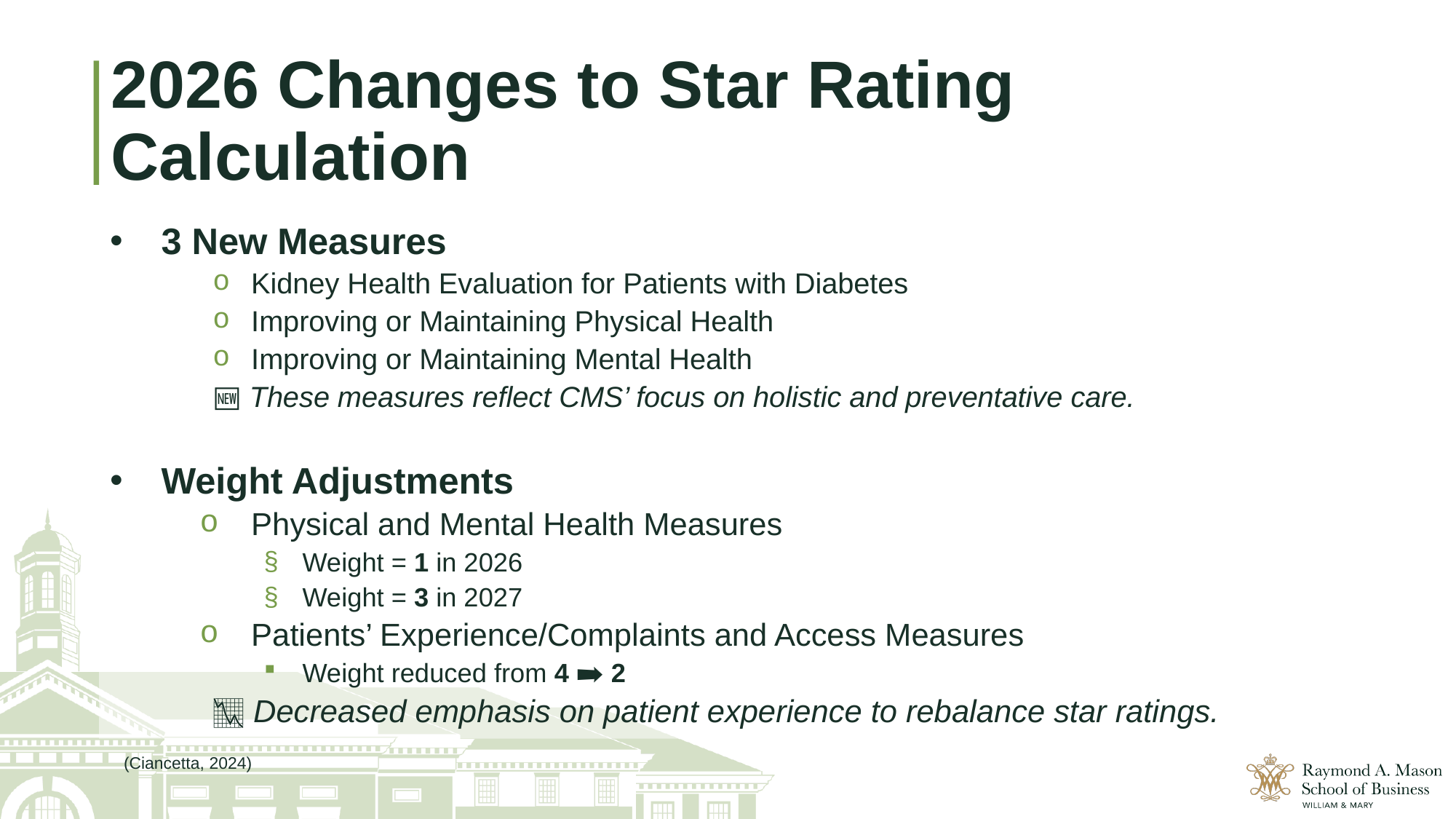

# 2026 Changes to Star Rating Calculation
3 New Measures
Kidney Health Evaluation for Patients with Diabetes
Improving or Maintaining Physical Health
Improving or Maintaining Mental Health
🆕 These measures reflect CMS’ focus on holistic and preventative care.

Weight Adjustments
Physical and Mental Health Measures
Weight = 1 in 2026
Weight = 3 in 2027
Patients’ Experience/Complaints and Access Measures
Weight reduced from 4 ➡️ 2
📉 Decreased emphasis on patient experience to rebalance star ratings.
(Ciancetta, 2024)